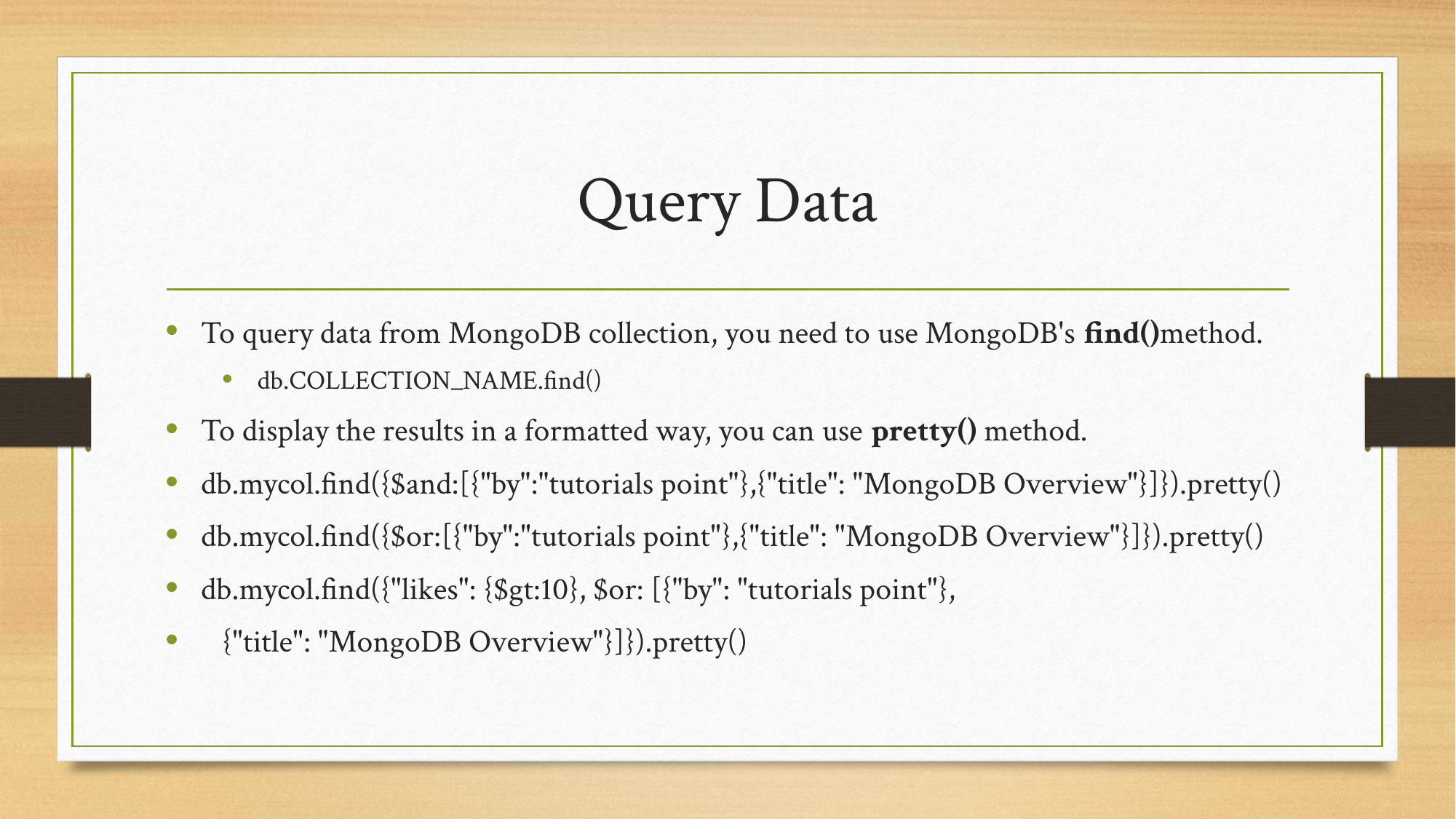

# Query Data
To query data from MongoDB collection, you need to use MongoDB's find()method.
db.COLLECTION_NAME.find()
To display the results in a formatted way, you can use pretty() method.
db.mycol.find({$and:[{"by":"tutorials point"},{"title": "MongoDB Overview"}]}).pretty()
db.mycol.find({$or:[{"by":"tutorials point"},{"title": "MongoDB Overview"}]}).pretty()
db.mycol.find({"likes": {$gt:10}, $or: [{"by": "tutorials point"},
   {"title": "MongoDB Overview"}]}).pretty()